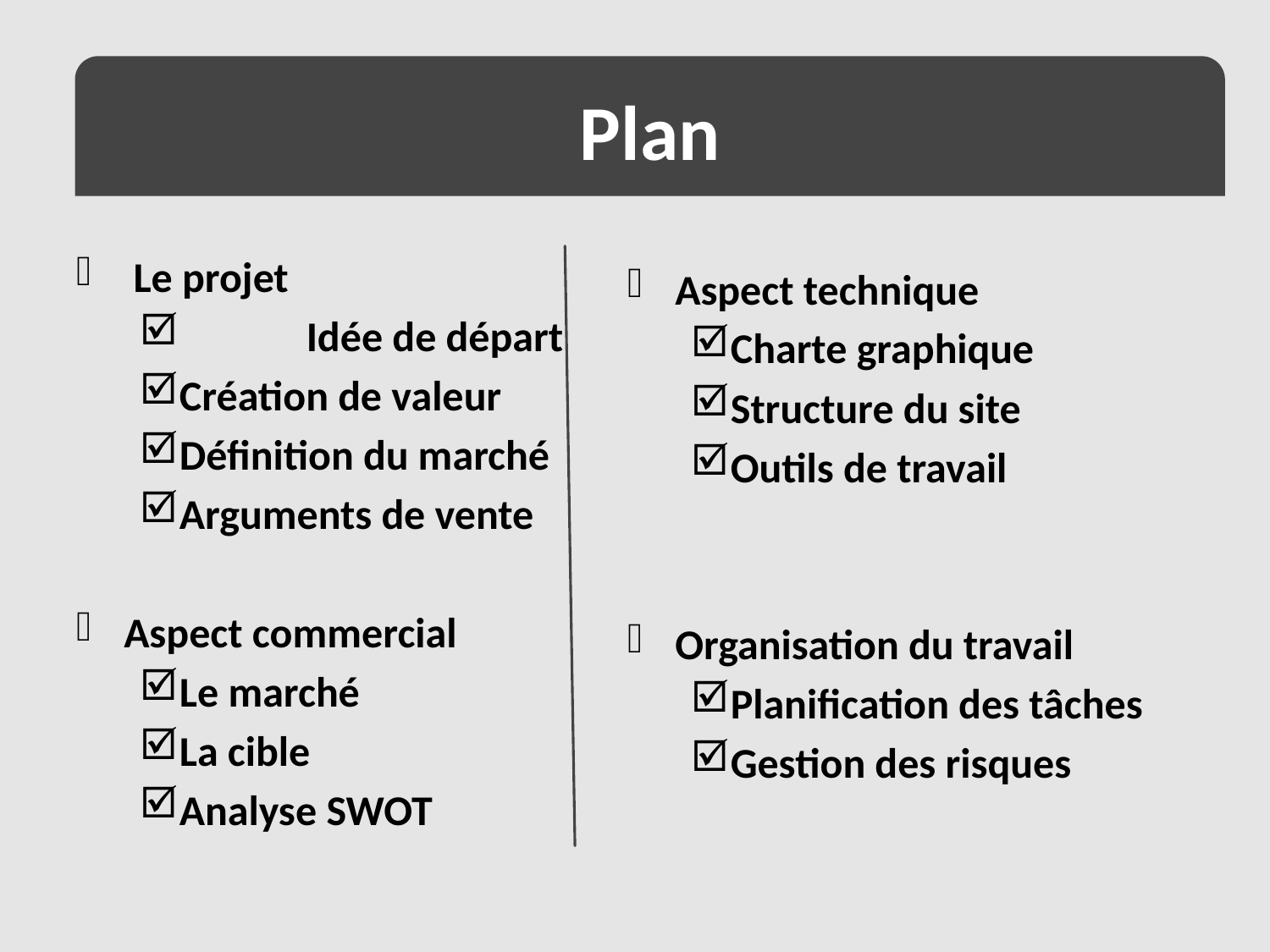

Plan
 Le projet
	Idée de départ
Création de valeur
Définition du marché
Arguments de vente

Aspect commercial
Le marché
La cible
Analyse SWOT

Aspect technique
Charte graphique
Structure du site
Outils de travail

Organisation du travail
Planification des tâches
Gestion des risques